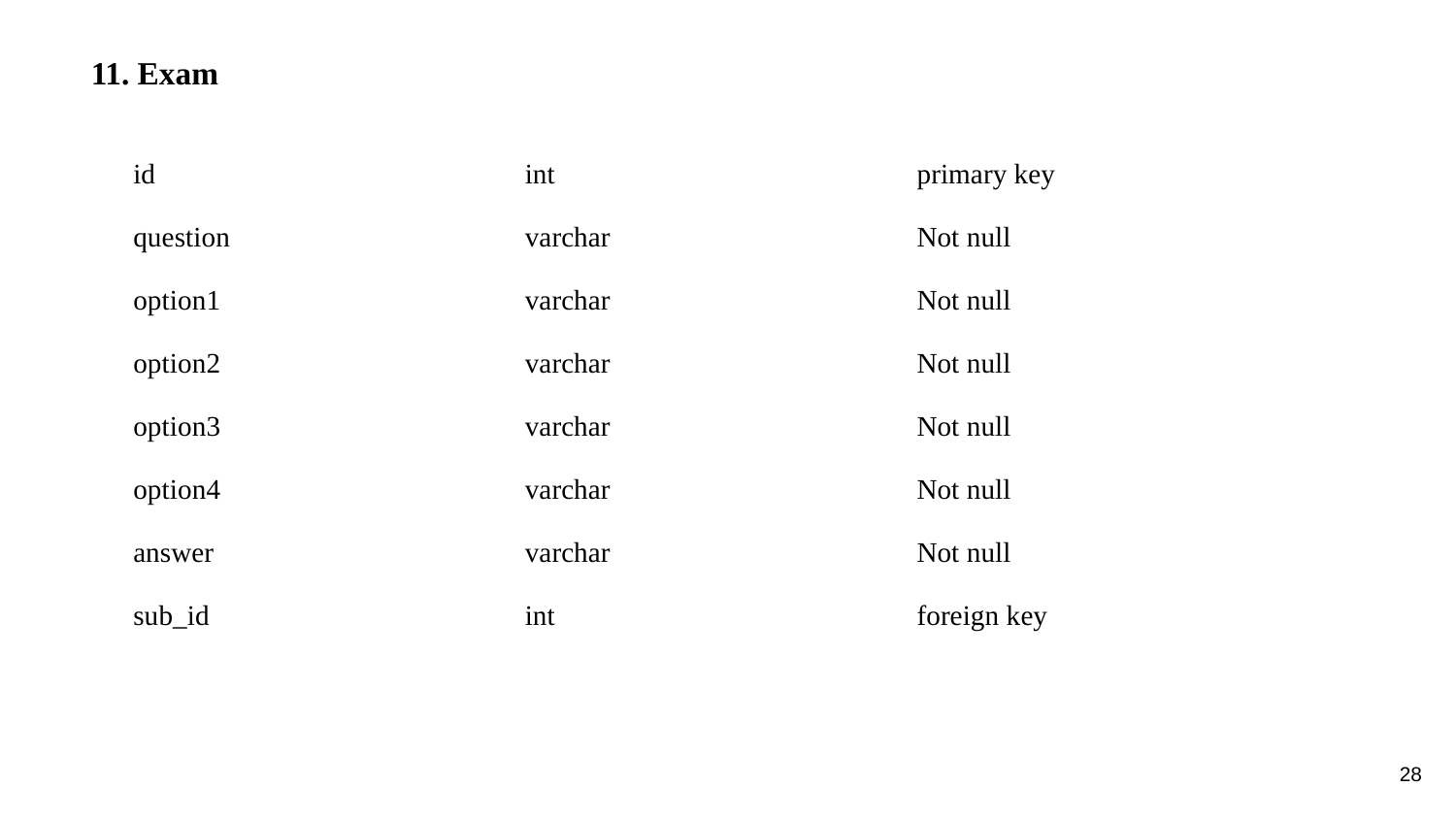

11. Exam
| id | int | primary key |
| --- | --- | --- |
| question | varchar | Not null |
| option1 | varchar | Not null |
| option2 | varchar | Not null |
| option3 | varchar | Not null |
| option4 | varchar | Not null |
| answer | varchar | Not null |
| sub\_id | int | foreign key |
28